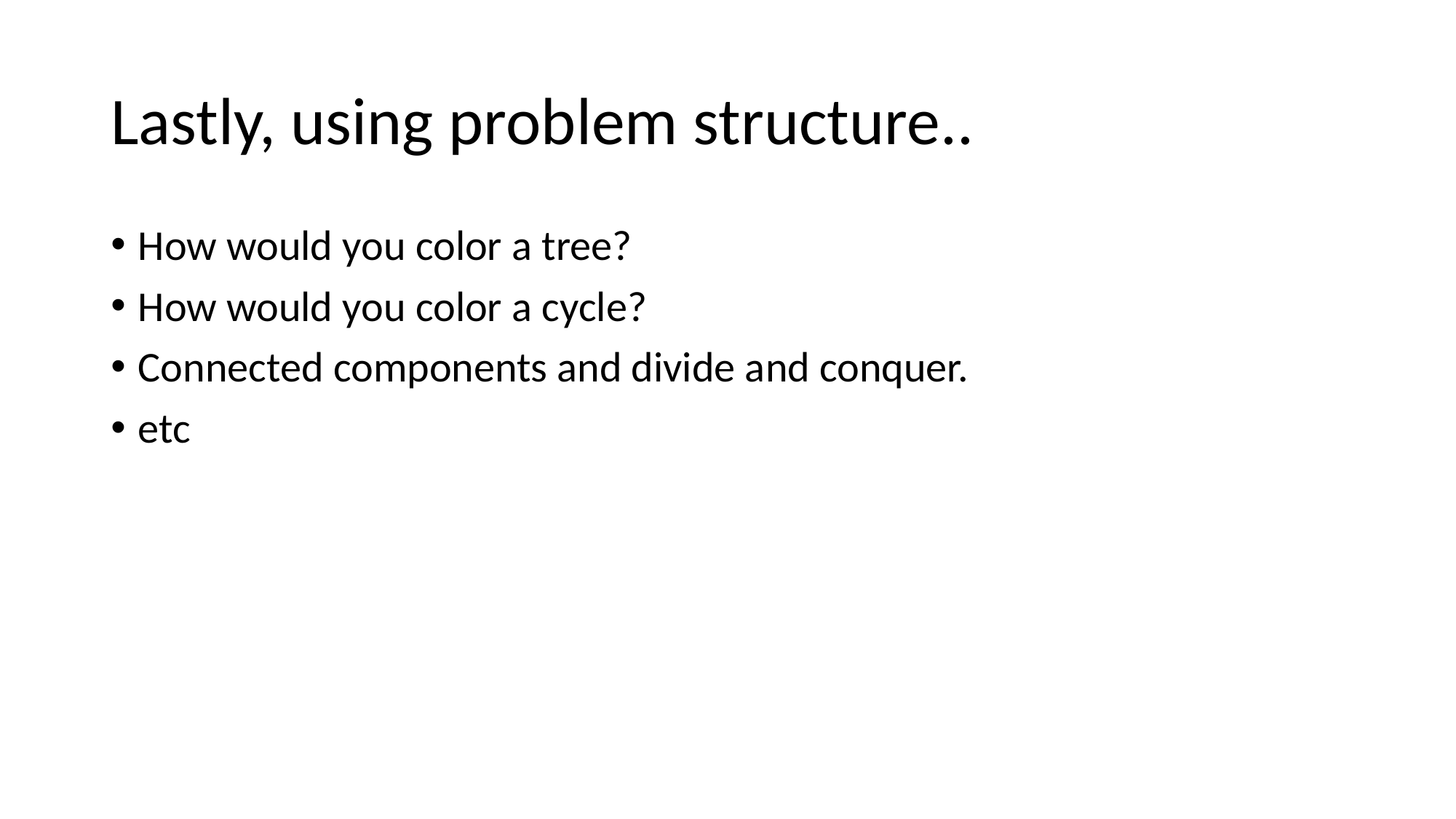

# Lastly, using problem structure..
How would you color a tree?
How would you color a cycle?
Connected components and divide and conquer.
etc